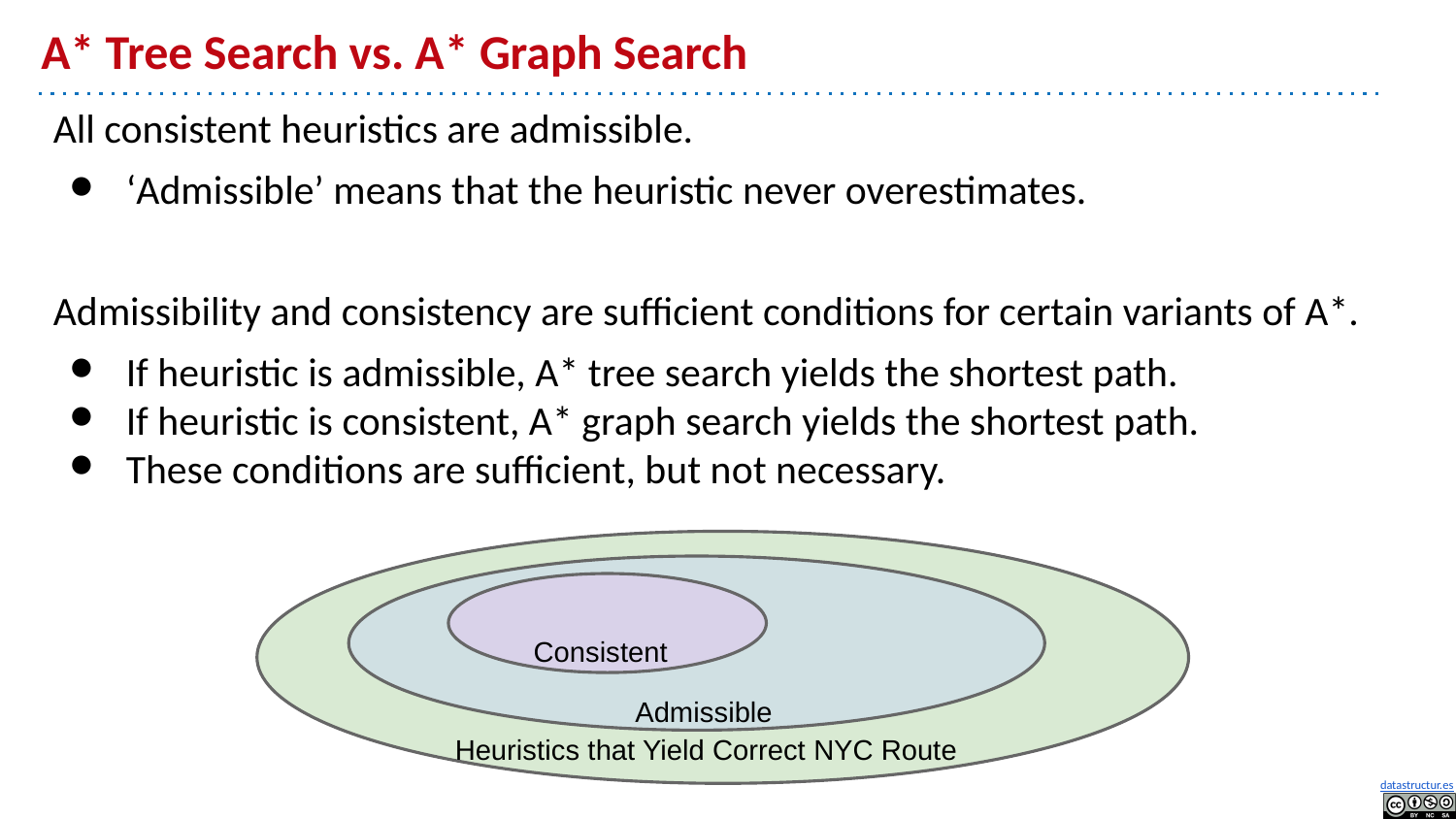

# A* Tree Search vs. A* Graph Search
All consistent heuristics are admissible.
‘Admissible’ means that the heuristic never overestimates.

Admissibility and consistency are sufficient conditions for certain variants of A*.
If heuristic is admissible, A* tree search yields the shortest path.
If heuristic is consistent, A* graph search yields the shortest path.
These conditions are sufficient, but not necessary.

Consistent
Admissible
Heuristics that Yield Correct NYC Route